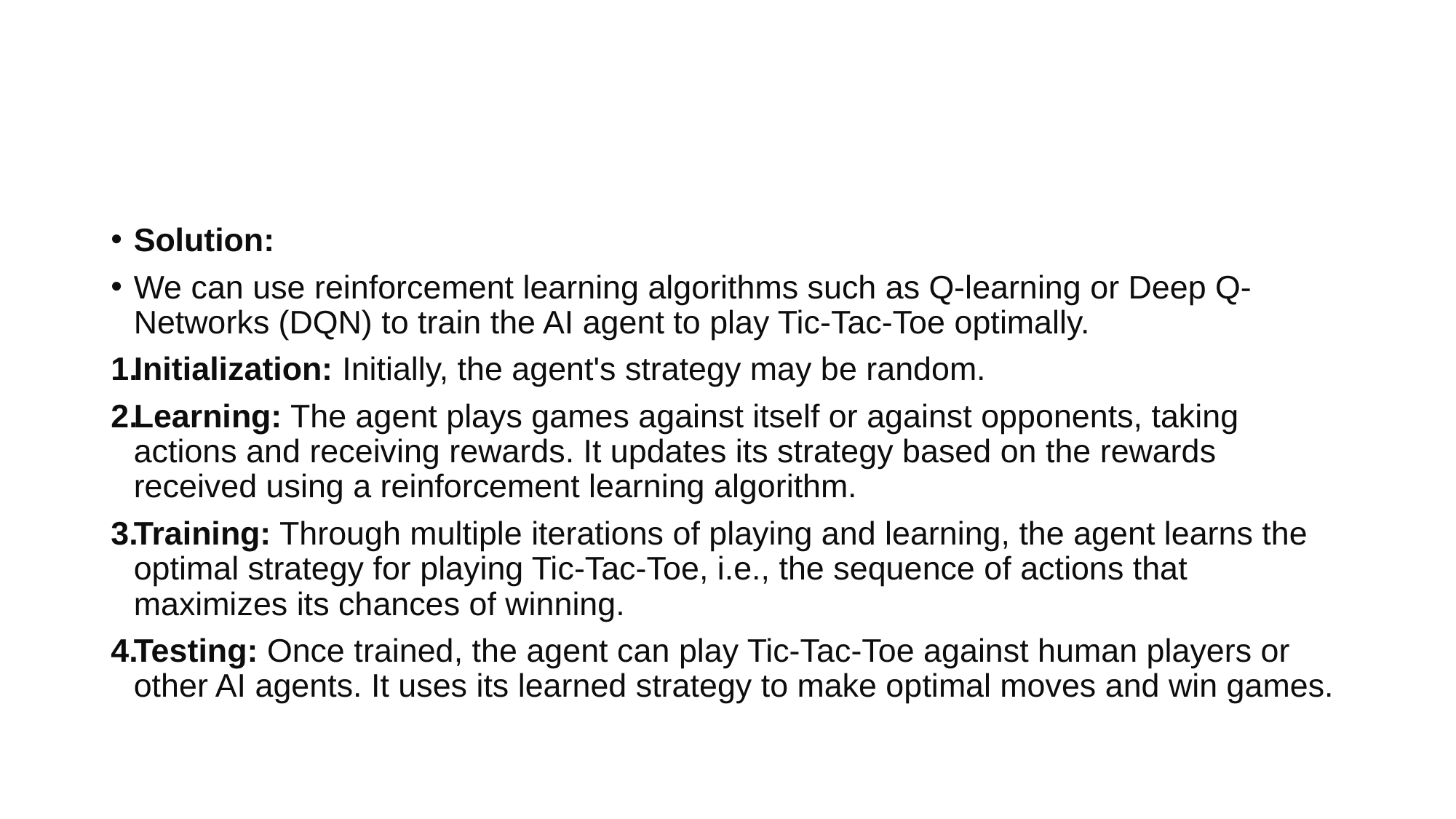

#
Solution:
We can use reinforcement learning algorithms such as Q-learning or Deep Q-Networks (DQN) to train the AI agent to play Tic-Tac-Toe optimally.
Initialization: Initially, the agent's strategy may be random.
Learning: The agent plays games against itself or against opponents, taking actions and receiving rewards. It updates its strategy based on the rewards received using a reinforcement learning algorithm.
Training: Through multiple iterations of playing and learning, the agent learns the optimal strategy for playing Tic-Tac-Toe, i.e., the sequence of actions that maximizes its chances of winning.
Testing: Once trained, the agent can play Tic-Tac-Toe against human players or other AI agents. It uses its learned strategy to make optimal moves and win games.